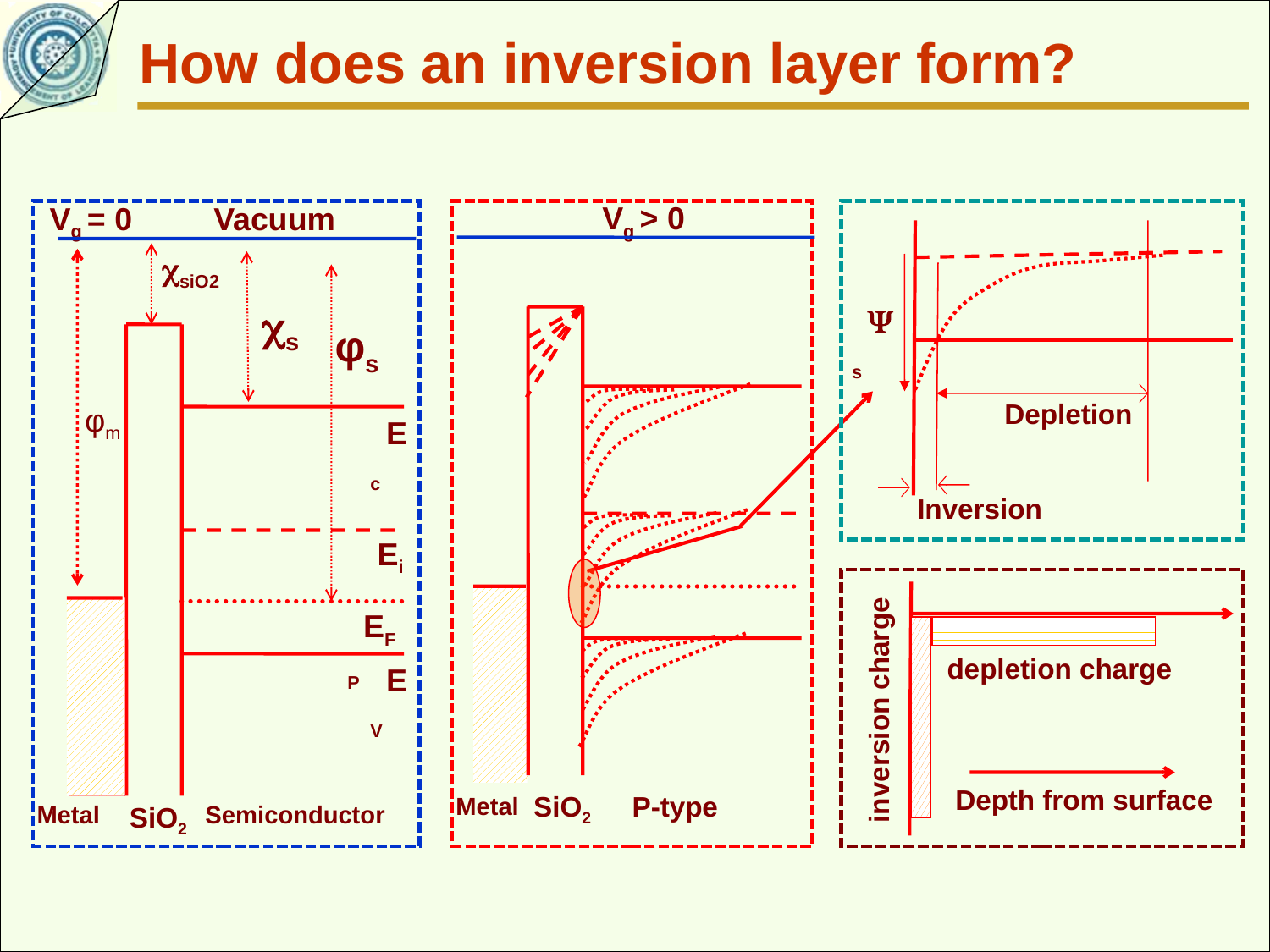

How does an inversion layer form?
Vg > 0

SiO2
P-type
Metal
Vg = 0
Vacuum

 χsiO2

 χs
φs

Metal
SiO2
Semiconductor
φm
 Ec
 Ei

 EFP
 EV

Depletion

Inversion

 Ψs

depletion charge
inversion charge

Depth from surface